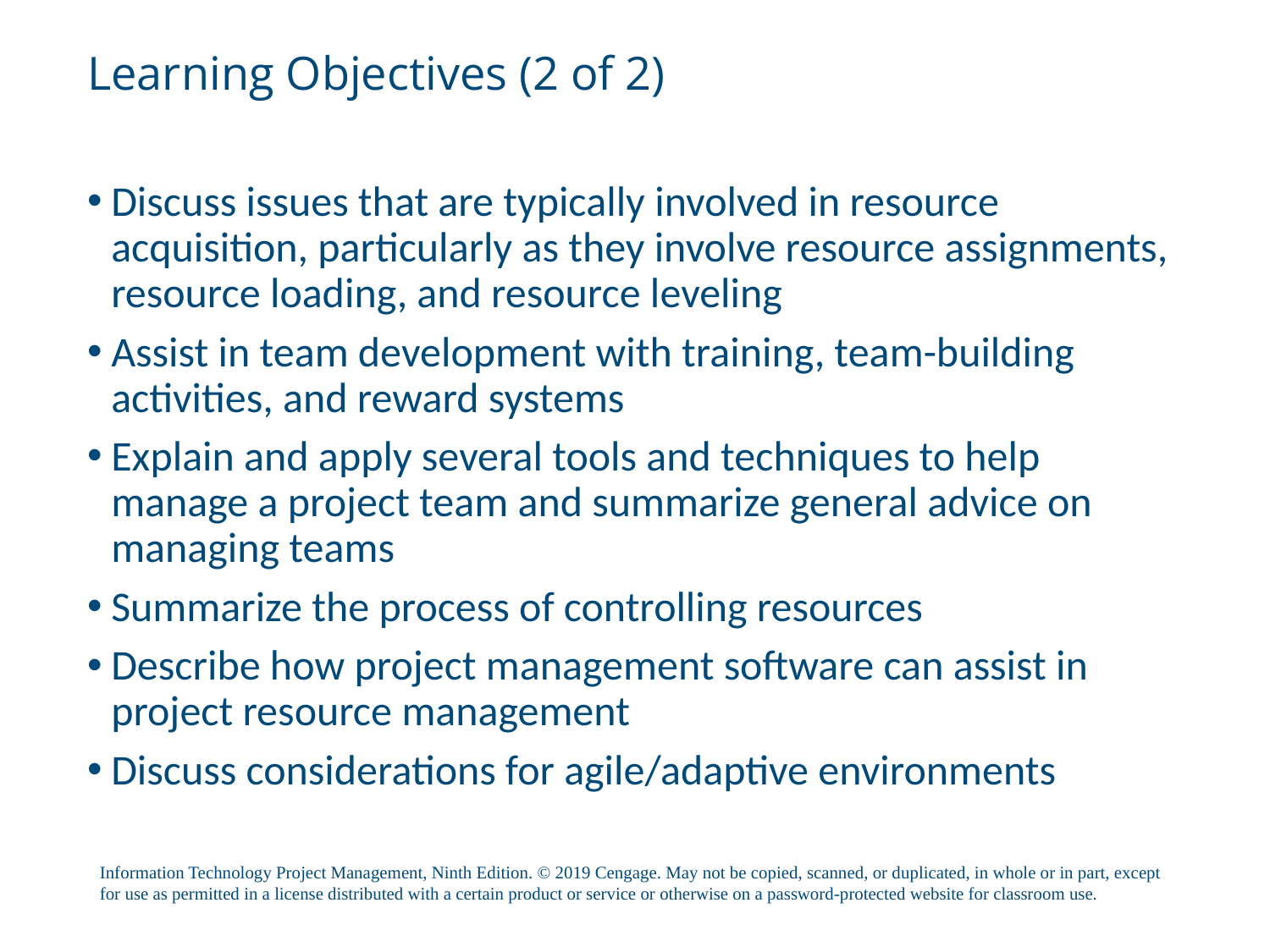

# Learning Objectives (2 of 2)
Discuss issues that are typically involved in resource acquisition, particularly as they involve resource assignments, resource loading, and resource leveling
Assist in team development with training, team-building activities, and reward systems
Explain and apply several tools and techniques to help manage a project team and summarize general advice on managing teams
Summarize the process of controlling resources
Describe how project management software can assist in project resource management
Discuss considerations for agile/adaptive environments
Information Technology Project Management, Ninth Edition. © 2019 Cengage. May not be copied, scanned, or duplicated, in whole or in part, except for use as permitted in a license distributed with a certain product or service or otherwise on a password-protected website for classroom use.